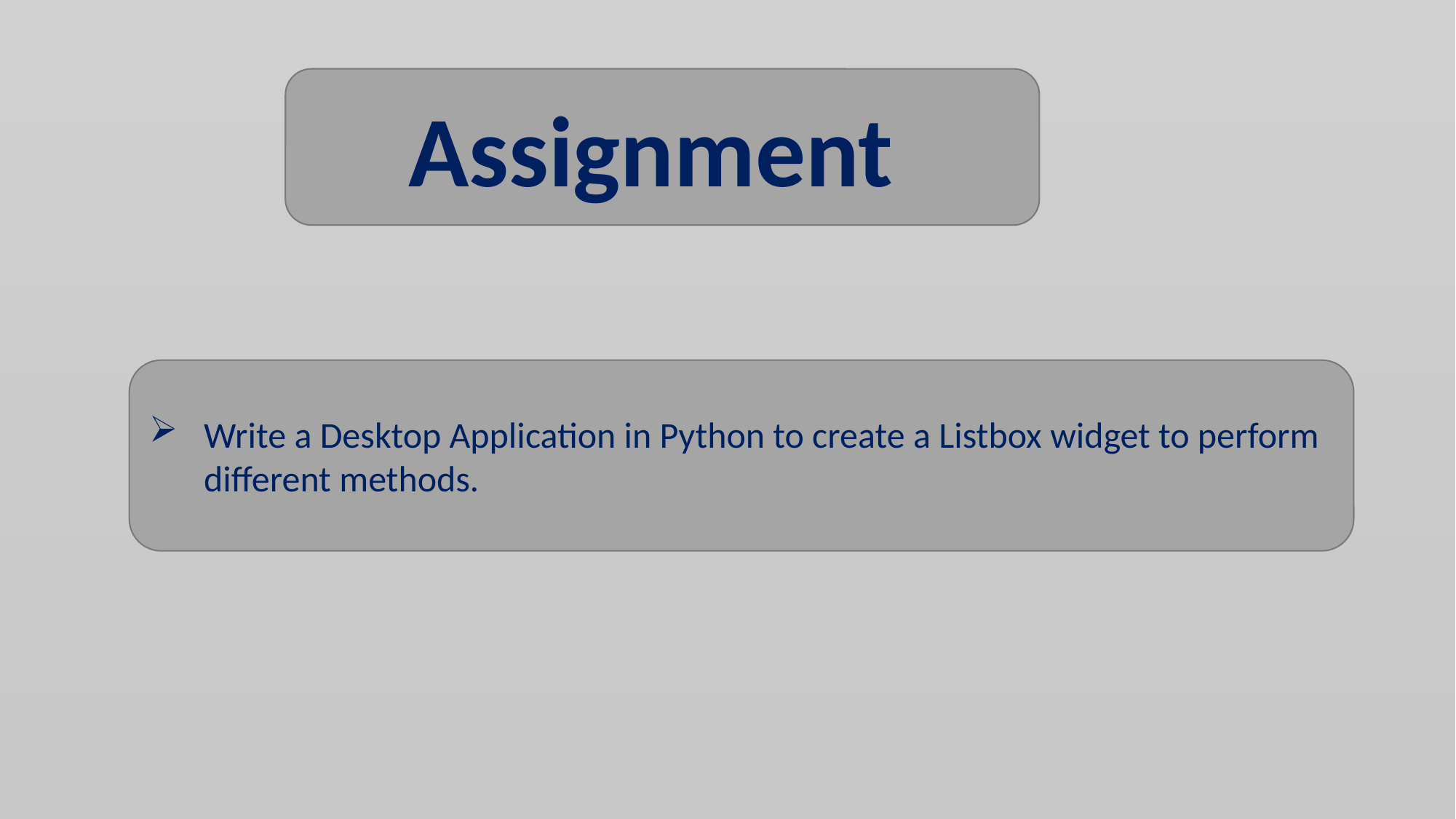

Assignment
Write a Desktop Application in Python to create a Listbox widget to perform different methods.